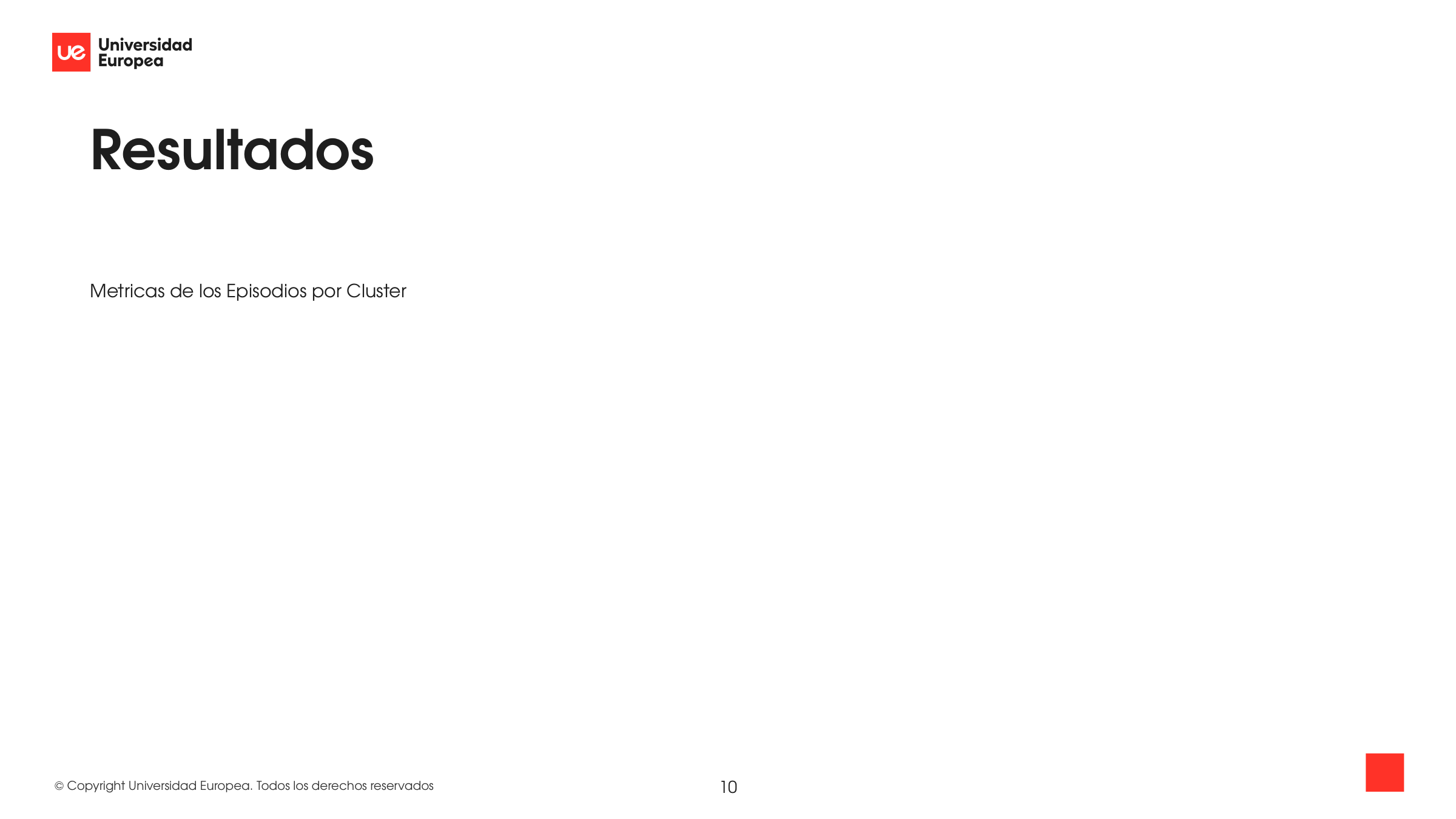

# Resultados

Metricas de los Episodios por Cluster
10